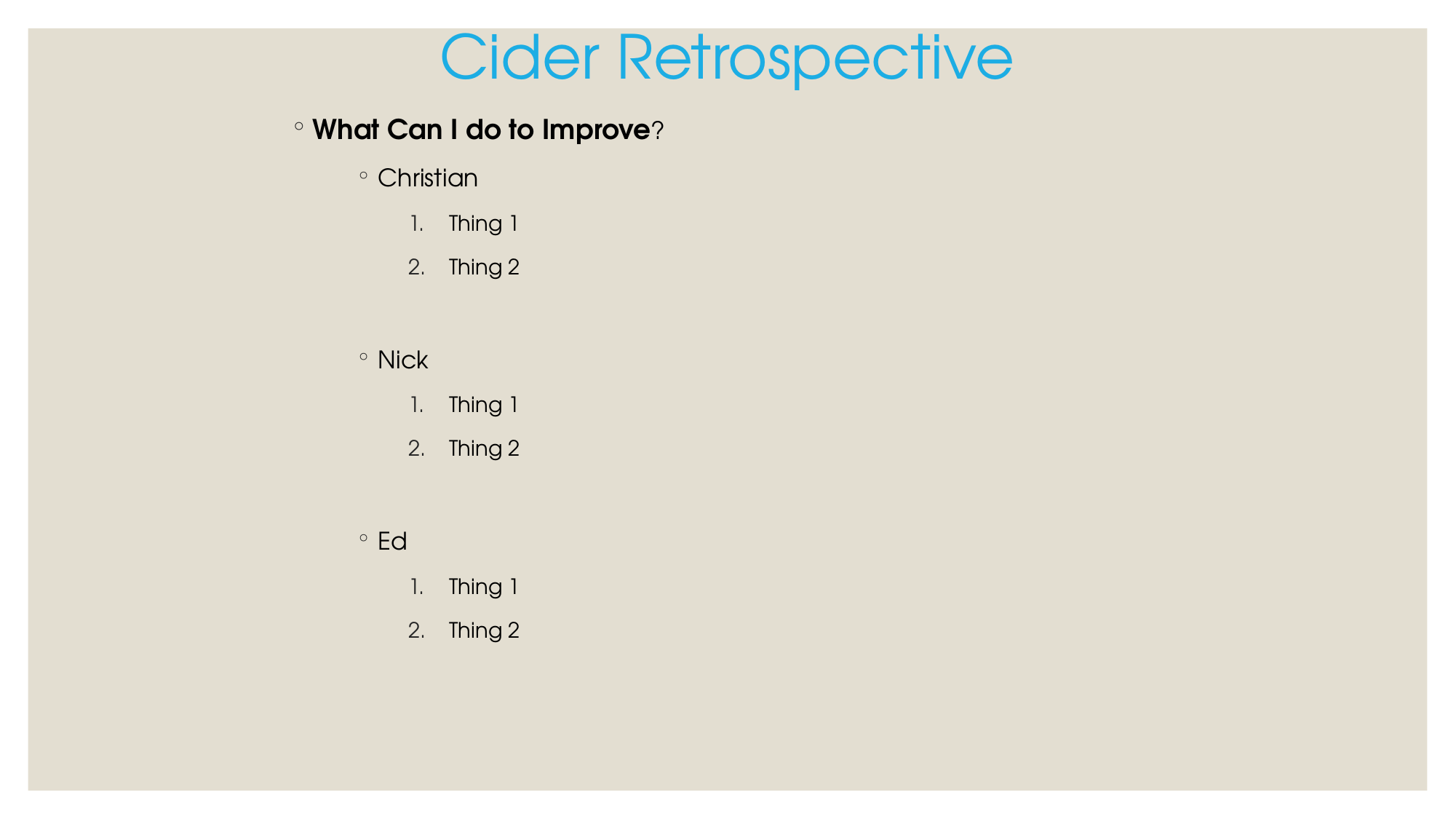

# Cider Retrospective
What Can I do to Improve?
Christian
Thing 1
Thing 2

Nick
Thing 1
Thing 2

Ed
Thing 1
Thing 2